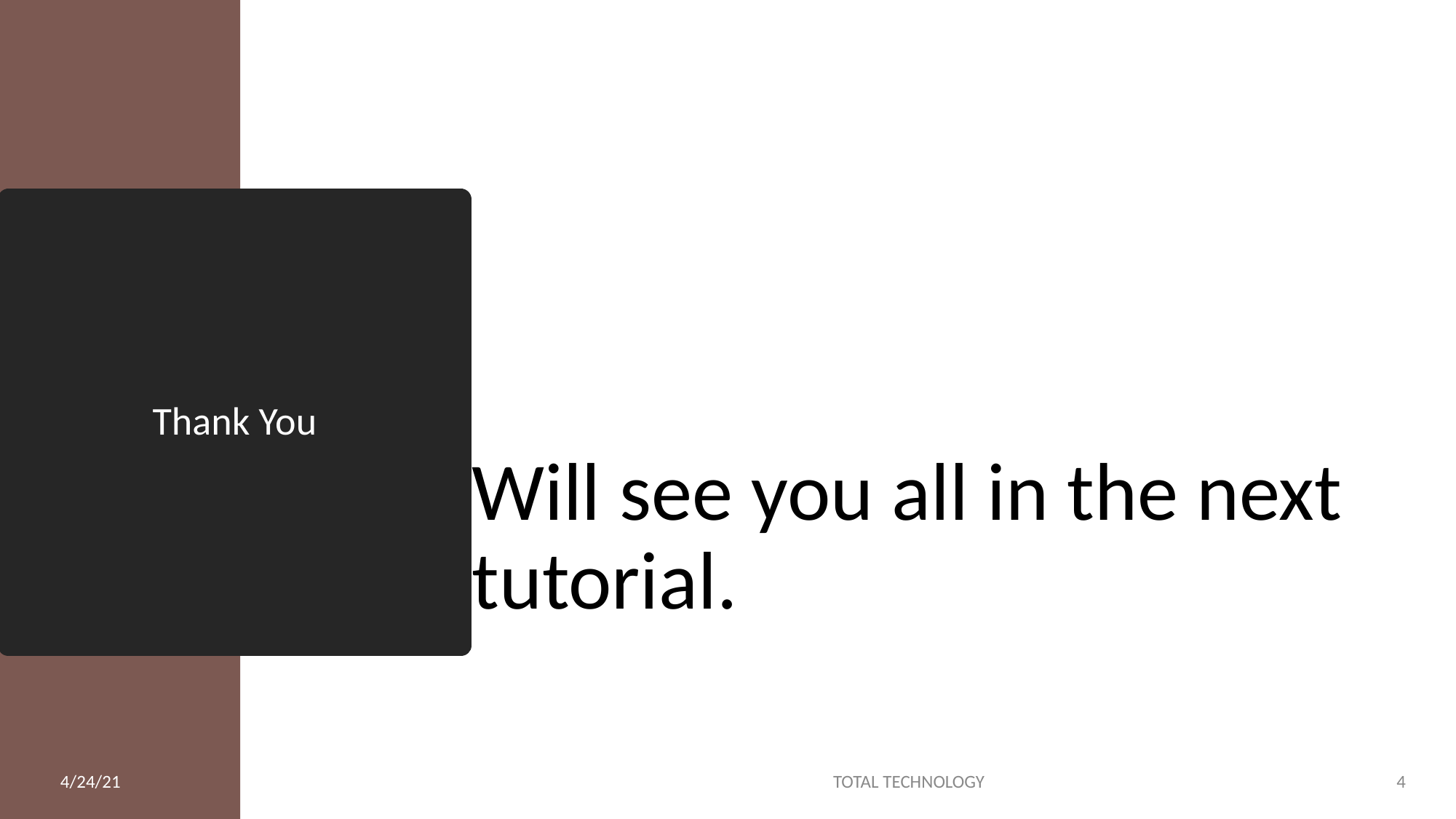

Will see you all in the next tutorial.
# Thank You
4/24/21
TOTAL TECHNOLOGY
4